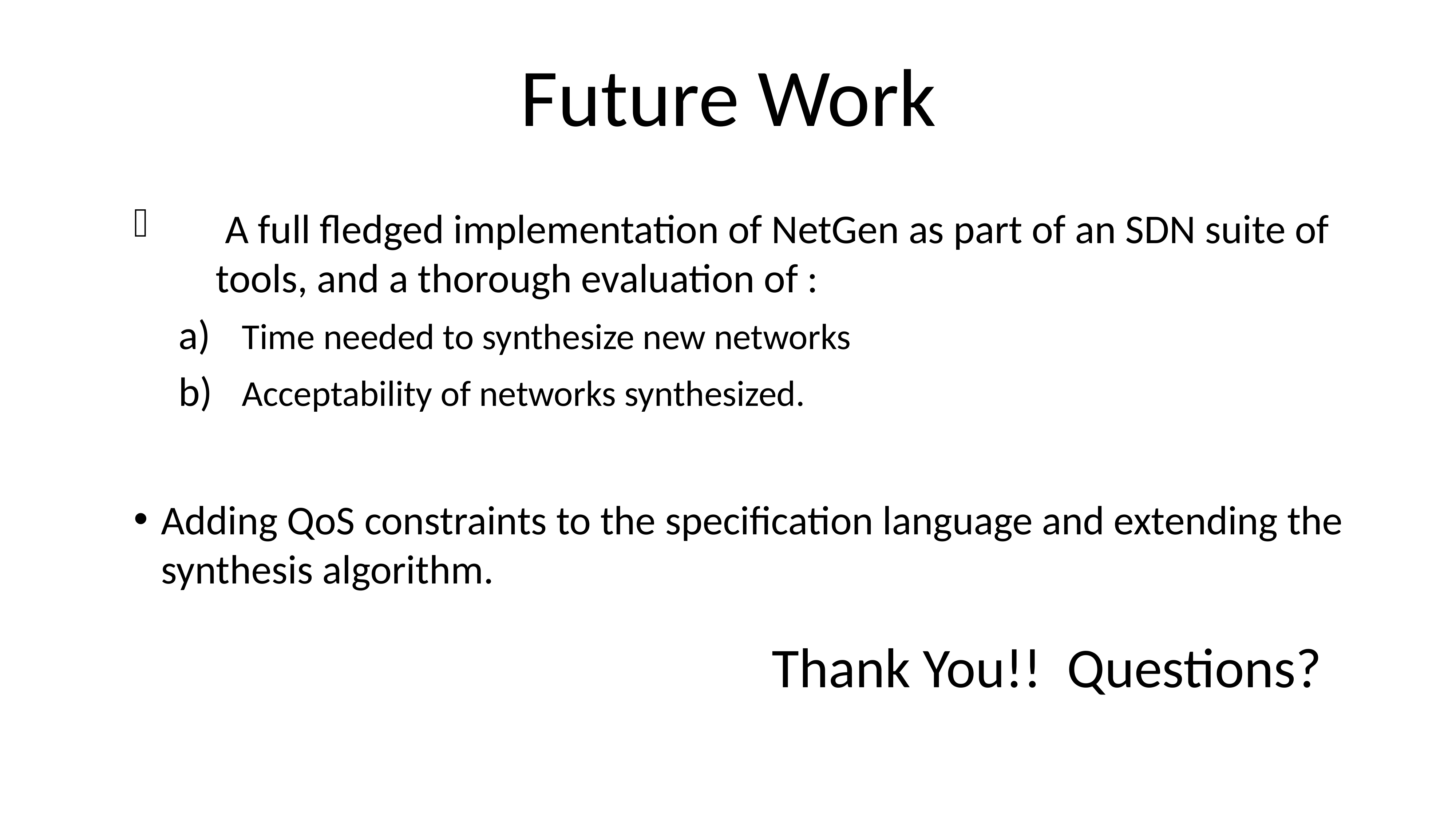

# Future Work
 A full fledged implementation of NetGen as part of an SDN suite of tools, and a thorough evaluation of :
 Time needed to synthesize new networks
 Acceptability of networks synthesized.
Adding QoS constraints to the specification language and extending the synthesis algorithm.
Thank You!!  Questions?
16